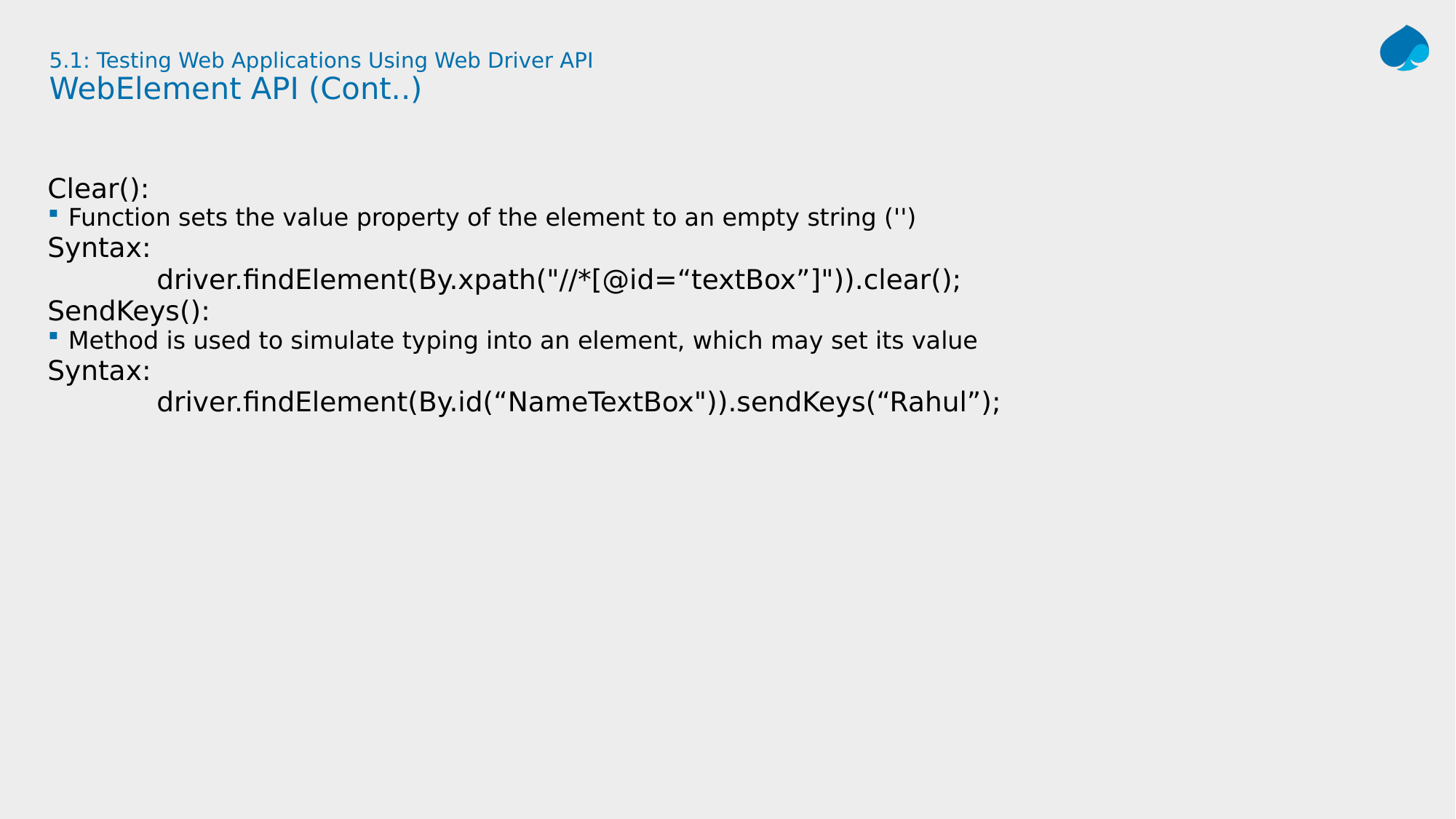

# 5.1: Testing Web Applications Using Web Driver API WebElement API (Cont..)
Clear():
Function sets the value property of the element to an empty string ('')
Syntax:
	driver.findElement(By.xpath("//*[@id=“textBox”]")).clear();
SendKeys():
Method is used to simulate typing into an element, which may set its value
Syntax:
	driver.findElement(By.id(“NameTextBox")).sendKeys(“Rahul”);